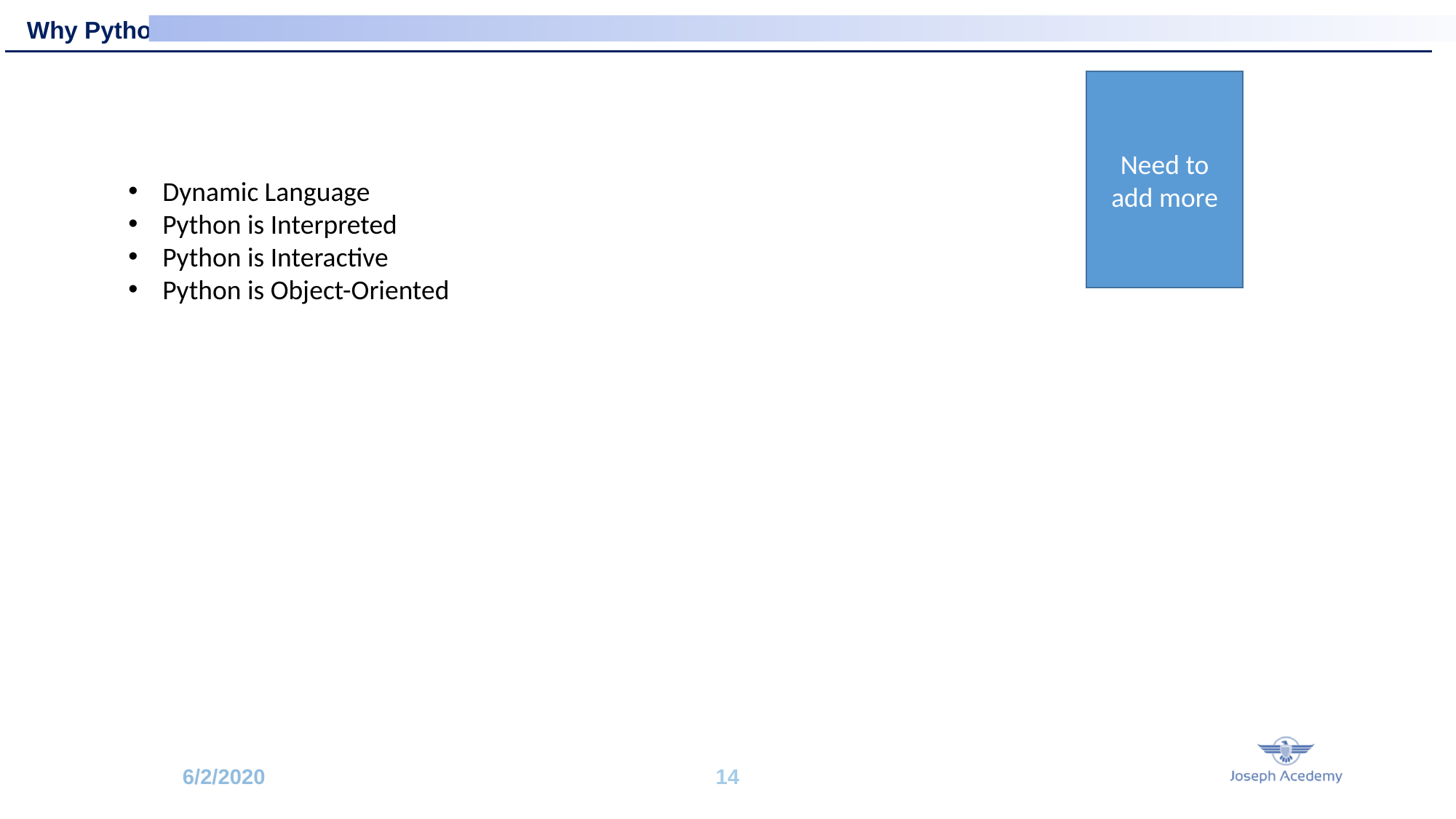

Why Python

Need to add more
Dynamic Language
Python is Interpreted
Python is Interactive
Python is Object-Oriented
6/2/2020
14